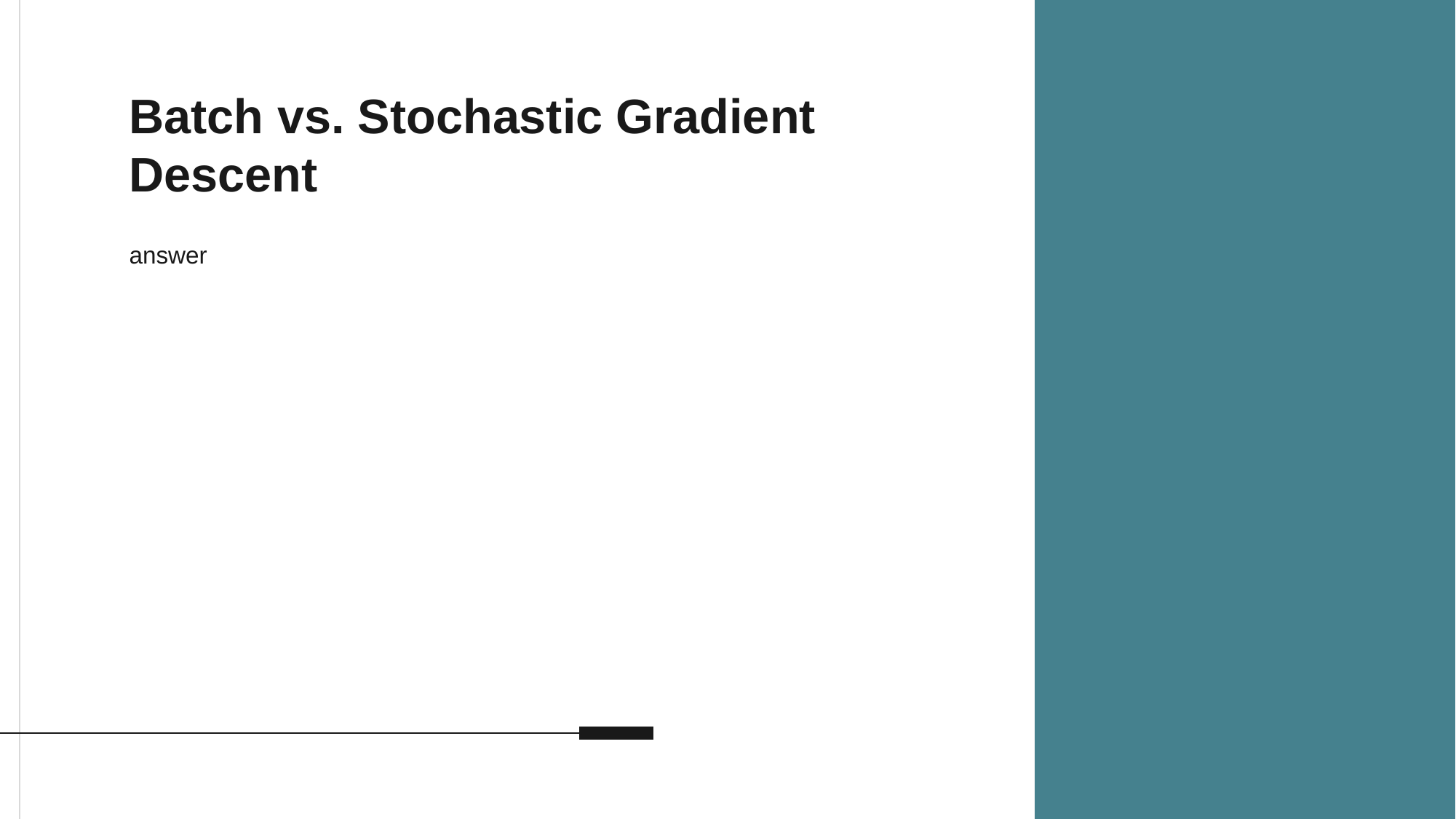

# Batch vs. Stochastic Gradient Descent
answer